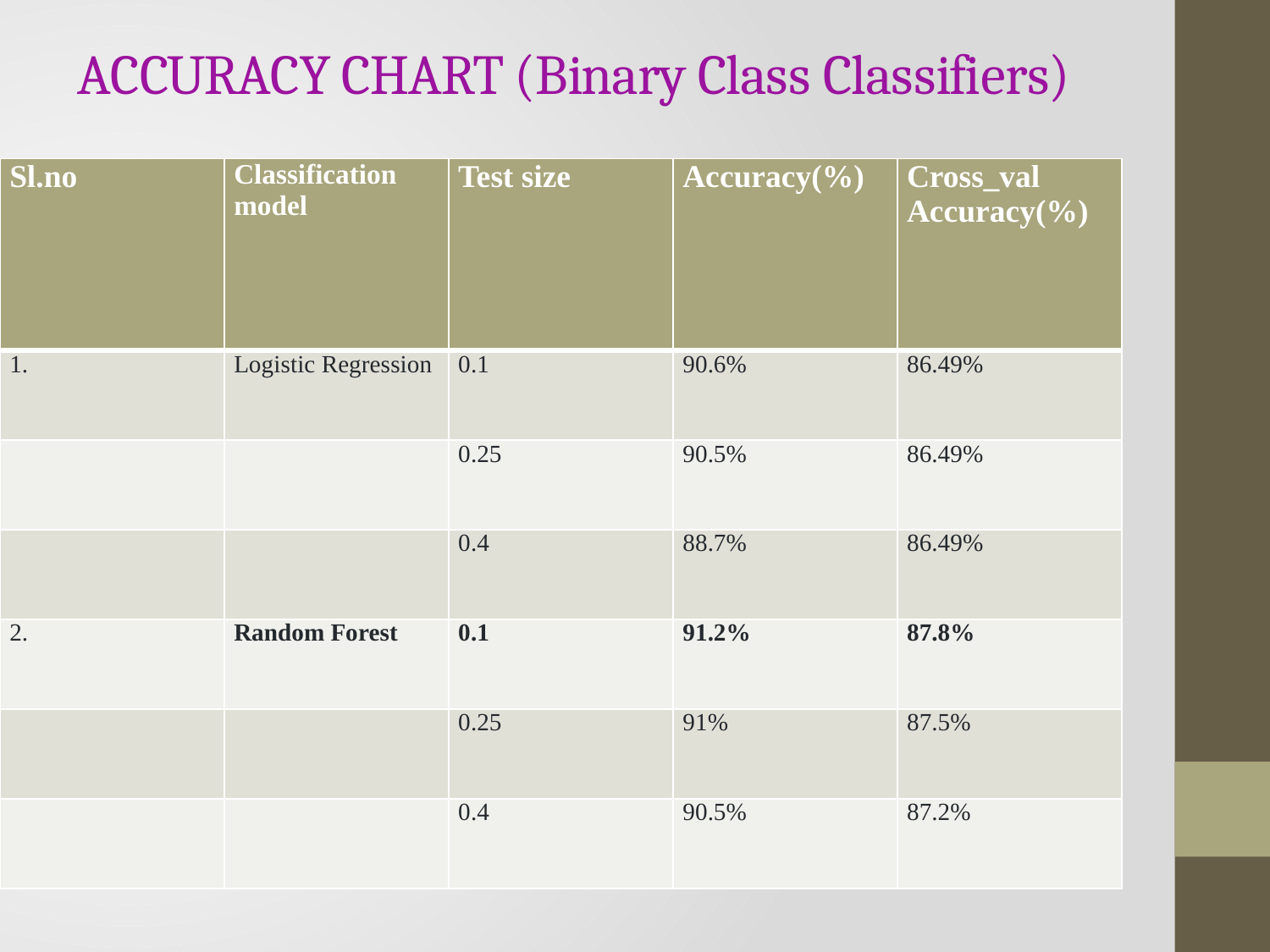

# ACCURACY CHART (Binary Class Classifiers)
| Sl.no | Classification model | Test size | Accuracy(%) | Cross\_val Accuracy(%) |
| --- | --- | --- | --- | --- |
| 1. | Logistic Regression | 0.1 | 90.6% | 86.49% |
|  |  | 0.25 | 90.5% | 86.49% |
|  |  | 0.4 | 88.7% | 86.49% |
| 2. | Random Forest | 0.1 | 91.2% | 87.8% |
|  |  | 0.25 | 91% | 87.5% |
|  |  | 0.4 | 90.5% | 87.2% |